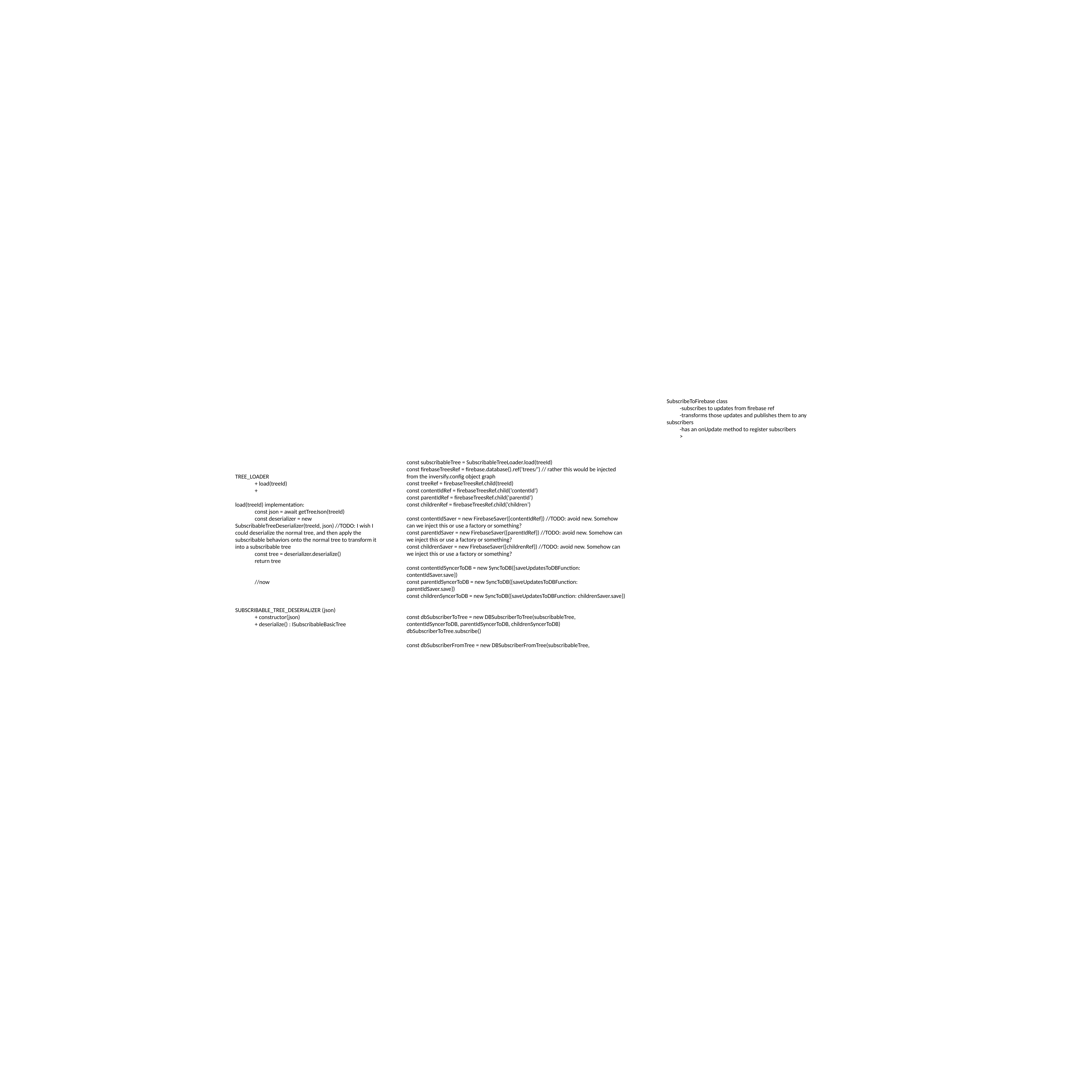

SubscribeToFirebase class
	-subscribes to updates from firebase ref
	-transforms those updates and publishes them to any subscribers
	-has an onUpdate method to register subscribers
	>

const subscribableTree = SubscribableTreeLoader.load(treeId)
const firebaseTreesRef = firebase.database().ref(‘trees/’) // rather this would be injected from the inversify.config object graph
const treeRef = firebaseTreesRef.child(treeId)
const contentIdRef = firebaseTreesRef.child(‘contentId’)
const parentIdRef = firebaseTreesRef.child(‘parentId’)
const childrenRef = firebaseTreesRef.child(‘children’)

const contentIdSaver = new FirebaseSaver({contentIdRef}) //TODO: avoid new. Somehow can we inject this or use a factory or something?
const parentIdSaver = new FirebaseSaver({parentIdRef}) //TODO: avoid new. Somehow can we inject this or use a factory or something?
const childrenSaver = new FirebaseSaver({childrenRef}) //TODO: avoid new. Somehow can we inject this or use a factory or something?

const contentIdSyncerToDB = new SyncToDB({saveUpdatesToDBFunction: contentIdSaver.save})
const parentIdSyncerToDB = new SyncToDB({saveUpdatesToDBFunction: parentIdSaver.save})
const childrenSyncerToDB = new SyncToDB({saveUpdatesToDBFunction: childrenSaver.save})

const dbSubscriberToTree = new DBSubscriberToTree(subscribableTree, contentIdSyncerToDB, parentIdSyncerToDB, childrenSyncerToDB)
dbSubscriberToTree.subscribe()

const dbSubscriberFromTree = new DBSubscriberFromTree(subscribableTree,
TREE_LOADER
	+ load(treeId)
	+

load(treeId) implementation:
	const json = await getTreeJson(treeId)
	const deserializer = new SubscribableTreeDeserializer(treeId, json) //TODO: I wish I could deserialize the normal tree, and then apply the subscribable behaviors onto the normal tree to transform it into a subscribable tree
	const tree = deserializer.deserialize()
	return tree

	//now

SUBSCRIBABLE_TREE_DESERIALIZER (json)
	+ constructor(json)
	+ deserialize() : ISubscribableBasicTree